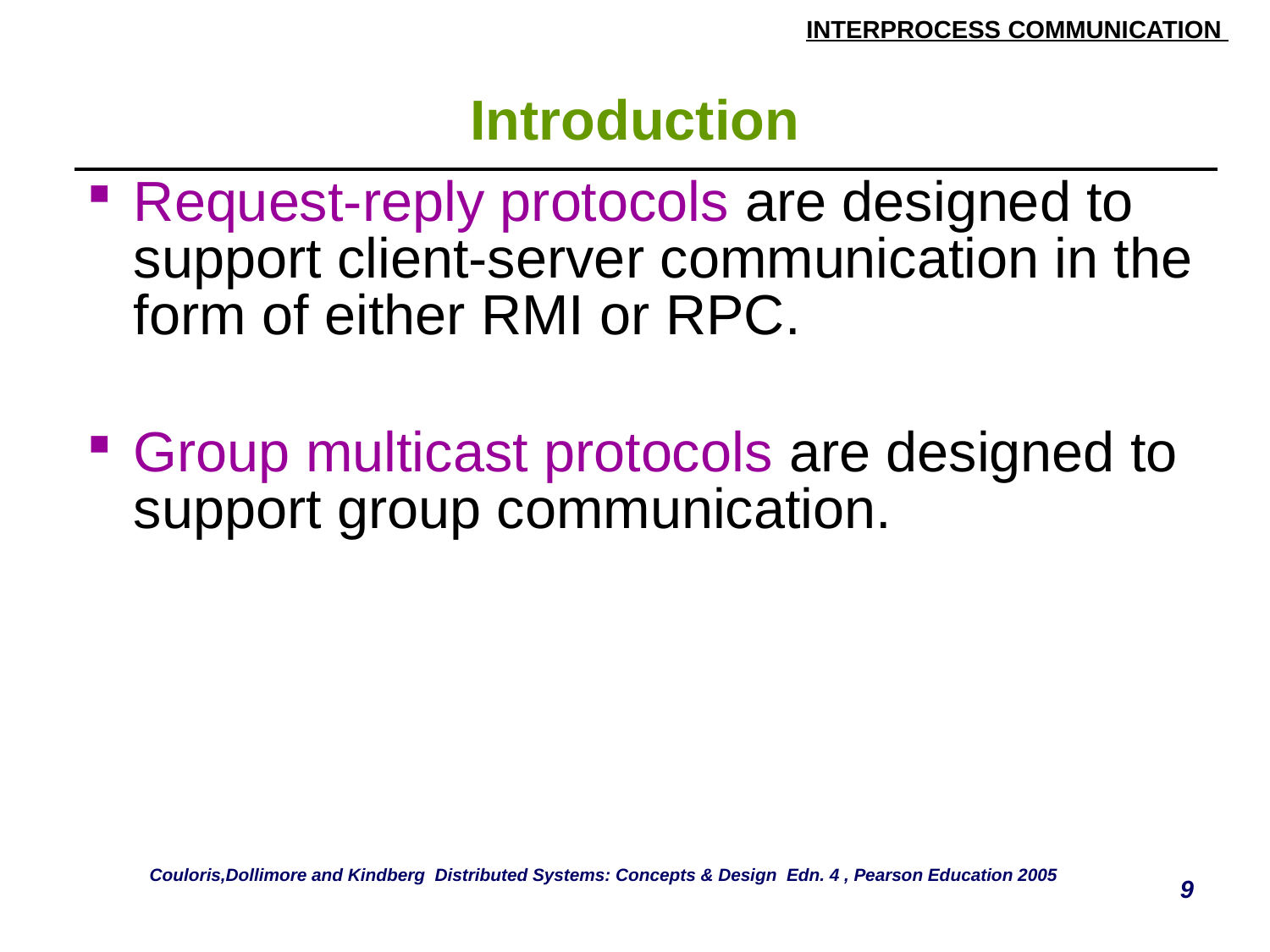

# Introduction
| Request-reply protocols are designed to support client-server communication in the form of either RMI or RPC. Group multicast protocols are designed to support group communication. |
| --- |
Couloris,Dollimore and Kindberg  Distributed Systems: Concepts & Design  Edn. 4 , Pearson Education 2005
9